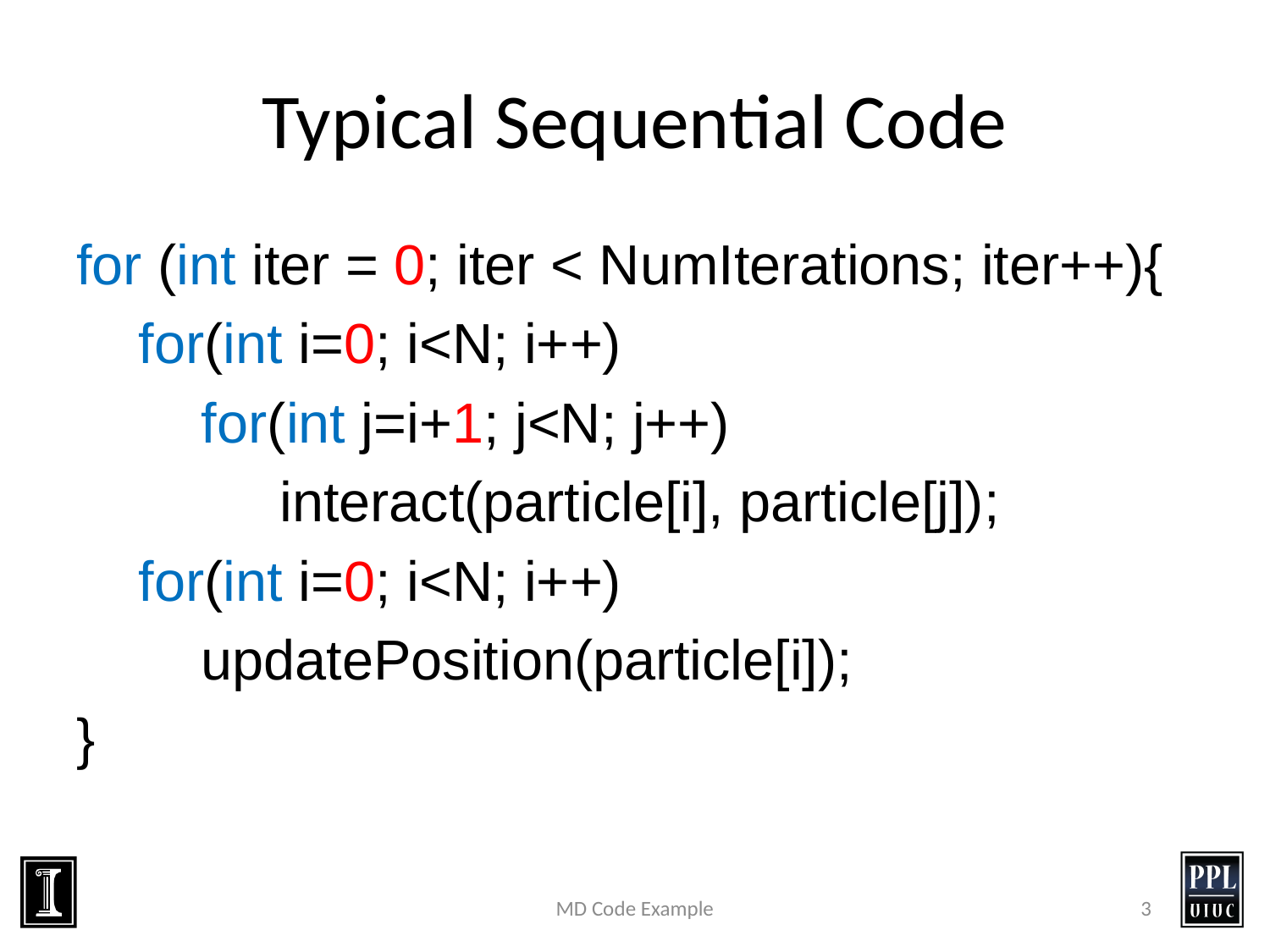

# Typical Sequential Code
for (int iter = 0; iter < NumIterations; iter++){
    for(int i=0; i<N; i++)
        for(int j=i+1; j<N; j++)
             interact(particle[i], particle[j]);
    for(int i=0; i<N; i++)
        updatePosition(particle[i]);
}
MD Code Example
3